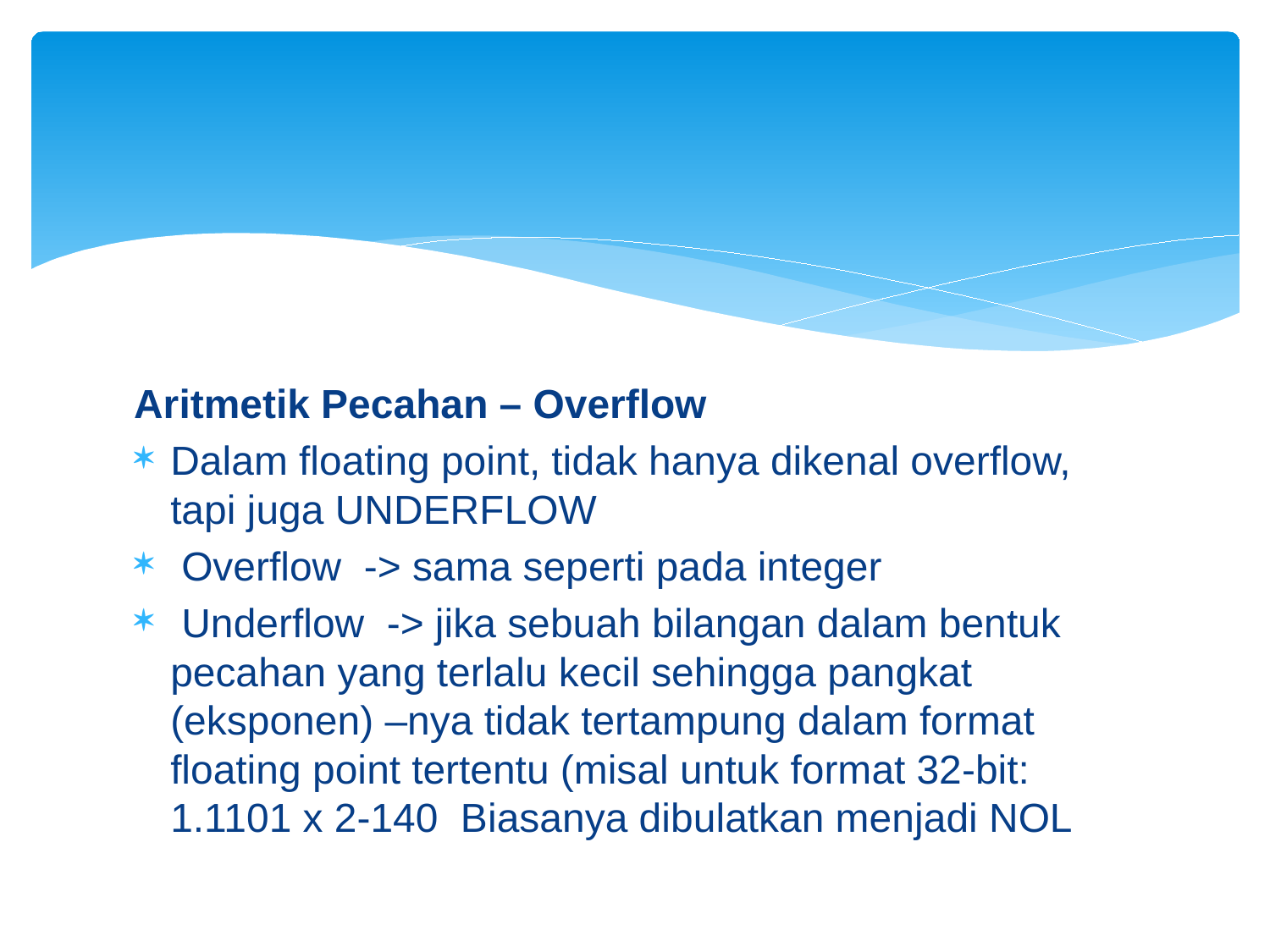

#
Aritmetik Pecahan – Overflow
Dalam floating point, tidak hanya dikenal overflow, tapi juga UNDERFLOW
 Overflow  -> sama seperti pada integer
 Underflow  -> jika sebuah bilangan dalam bentuk pecahan yang terlalu kecil sehingga pangkat (eksponen) –nya tidak tertampung dalam format floating point tertentu (misal untuk format 32-bit: 1.1101 x 2-140  Biasanya dibulatkan menjadi NOL